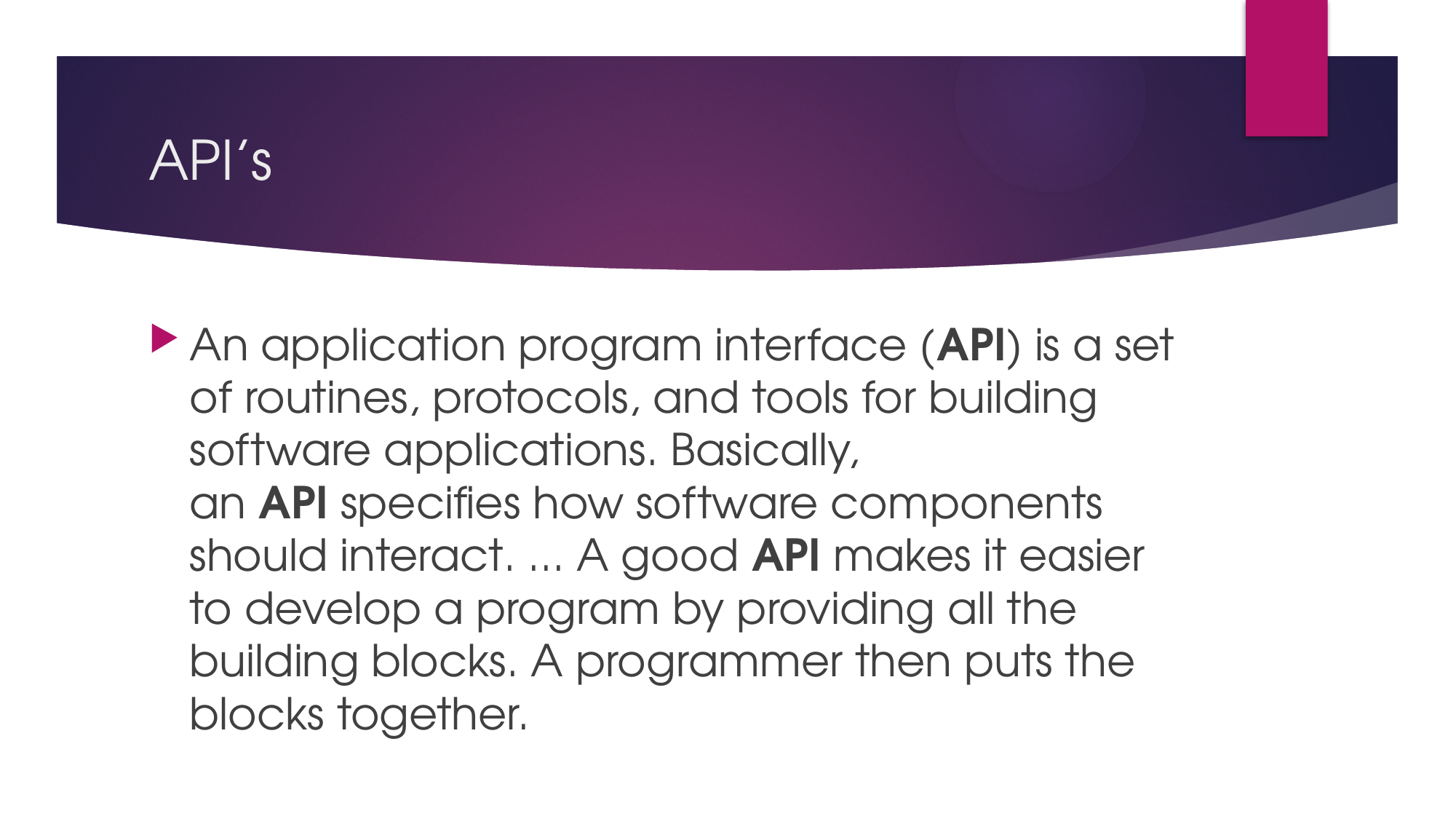

# API’s
An application program interface (API) is a set of routines, protocols, and tools for building software applications. Basically, an API specifies how software components should interact. ... A good API makes it easier to develop a program by providing all the building blocks. A programmer then puts the blocks together.